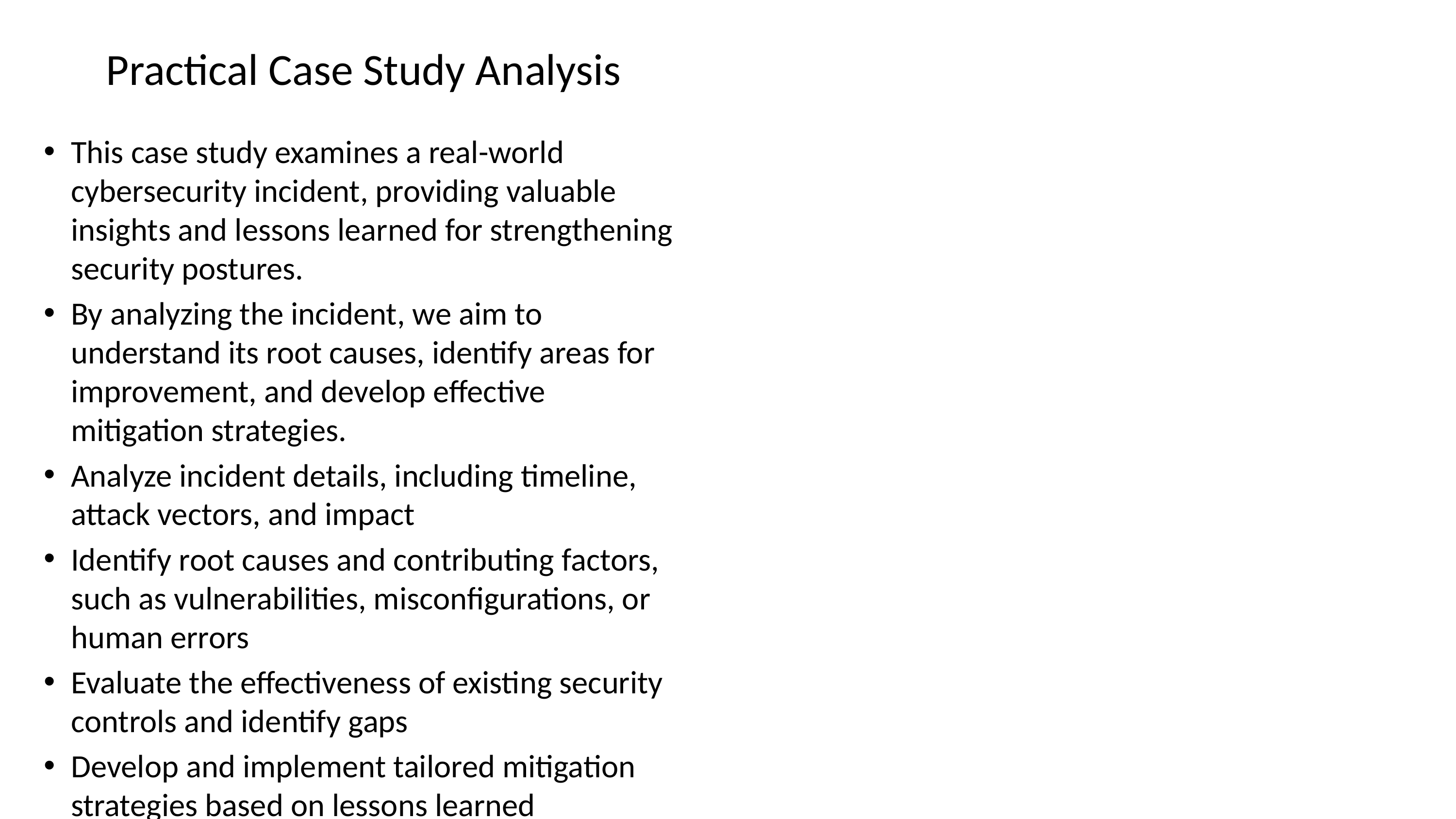

# Practical Case Study Analysis
This case study examines a real-world cybersecurity incident, providing valuable insights and lessons learned for strengthening security postures.
By analyzing the incident, we aim to understand its root causes, identify areas for improvement, and develop effective mitigation strategies.
Analyze incident details, including timeline, attack vectors, and impact
Identify root causes and contributing factors, such as vulnerabilities, misconfigurations, or human errors
Evaluate the effectiveness of existing security controls and identify gaps
Develop and implement tailored mitigation strategies based on lessons learned
Enhance cybersecurity awareness and training to prevent similar incidents in the future